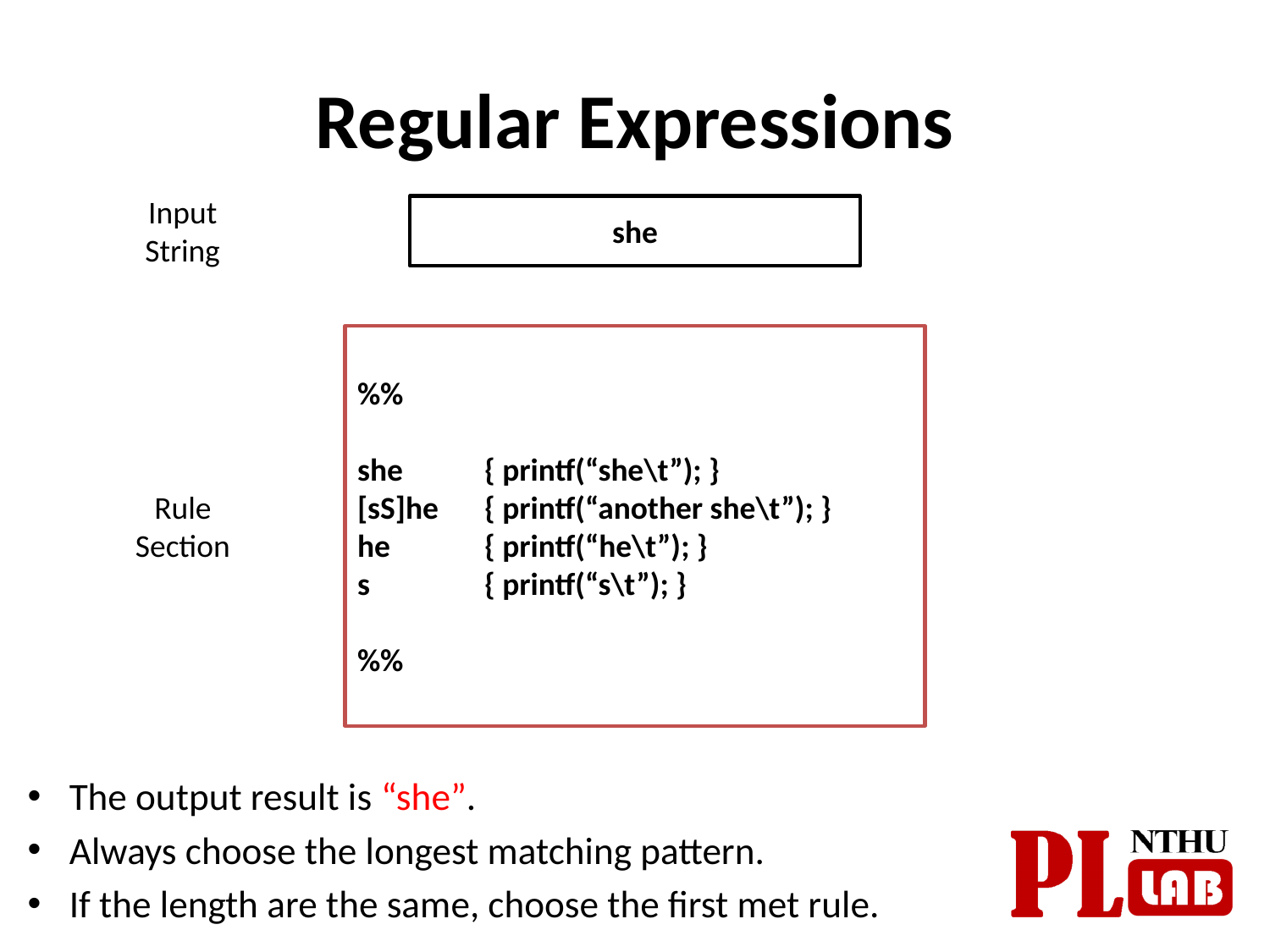

# Regular Expressions
Input
String
she
%%

she	{ printf(“she\t”); }
[sS]he	{ printf(“another she\t”); }
he	{ printf(“he\t”); }
s	{ printf(“s\t”); }

%%
Rule
Section
The output result is “she”.
Always choose the longest matching pattern.
If the length are the same, choose the first met rule.